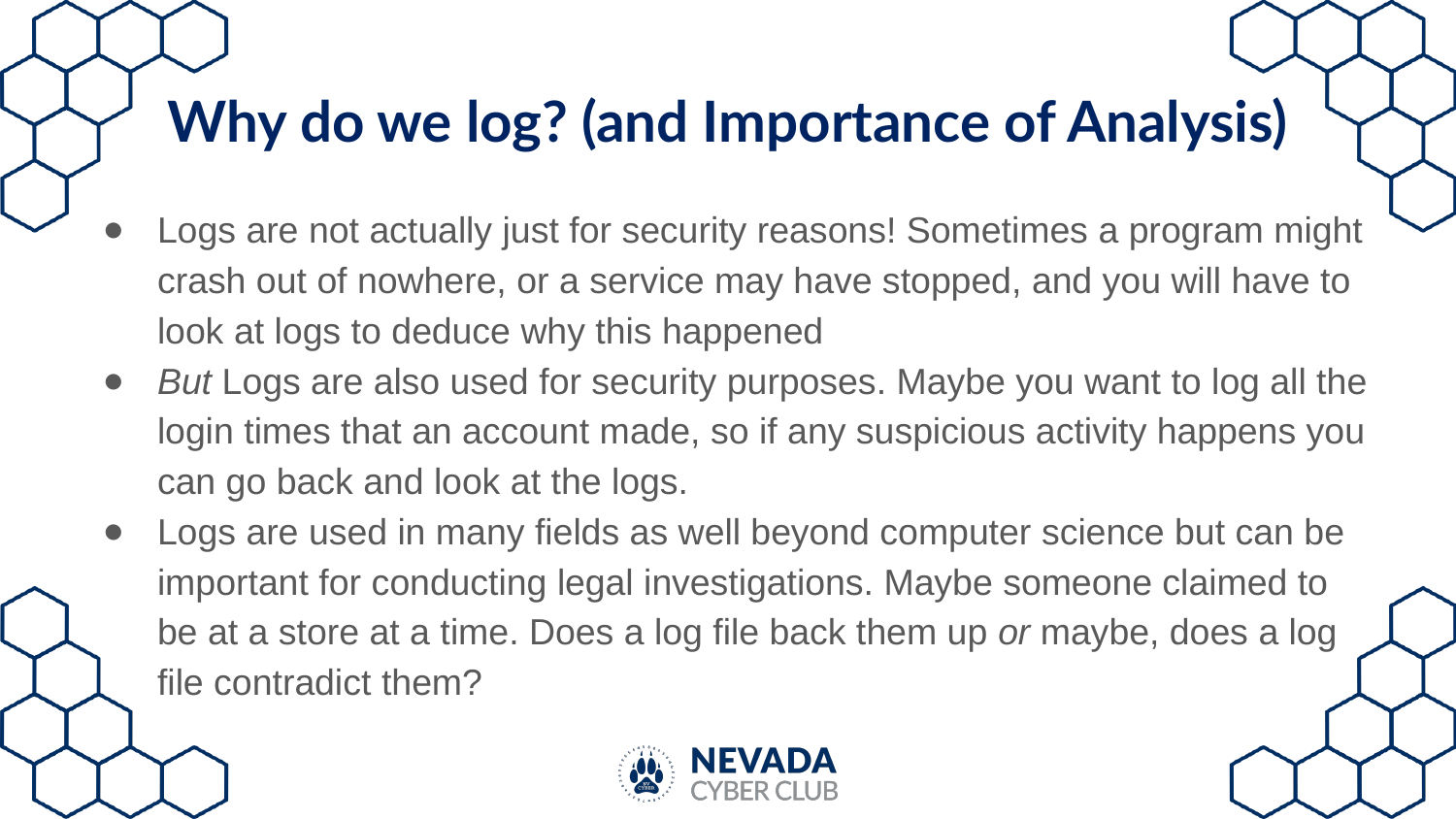

# Why do we log? (and Importance of Analysis)
Logs are not actually just for security reasons! Sometimes a program might crash out of nowhere, or a service may have stopped, and you will have to look at logs to deduce why this happened
But Logs are also used for security purposes. Maybe you want to log all the login times that an account made, so if any suspicious activity happens you can go back and look at the logs.
Logs are used in many fields as well beyond computer science but can be important for conducting legal investigations. Maybe someone claimed to be at a store at a time. Does a log file back them up or maybe, does a log file contradict them?